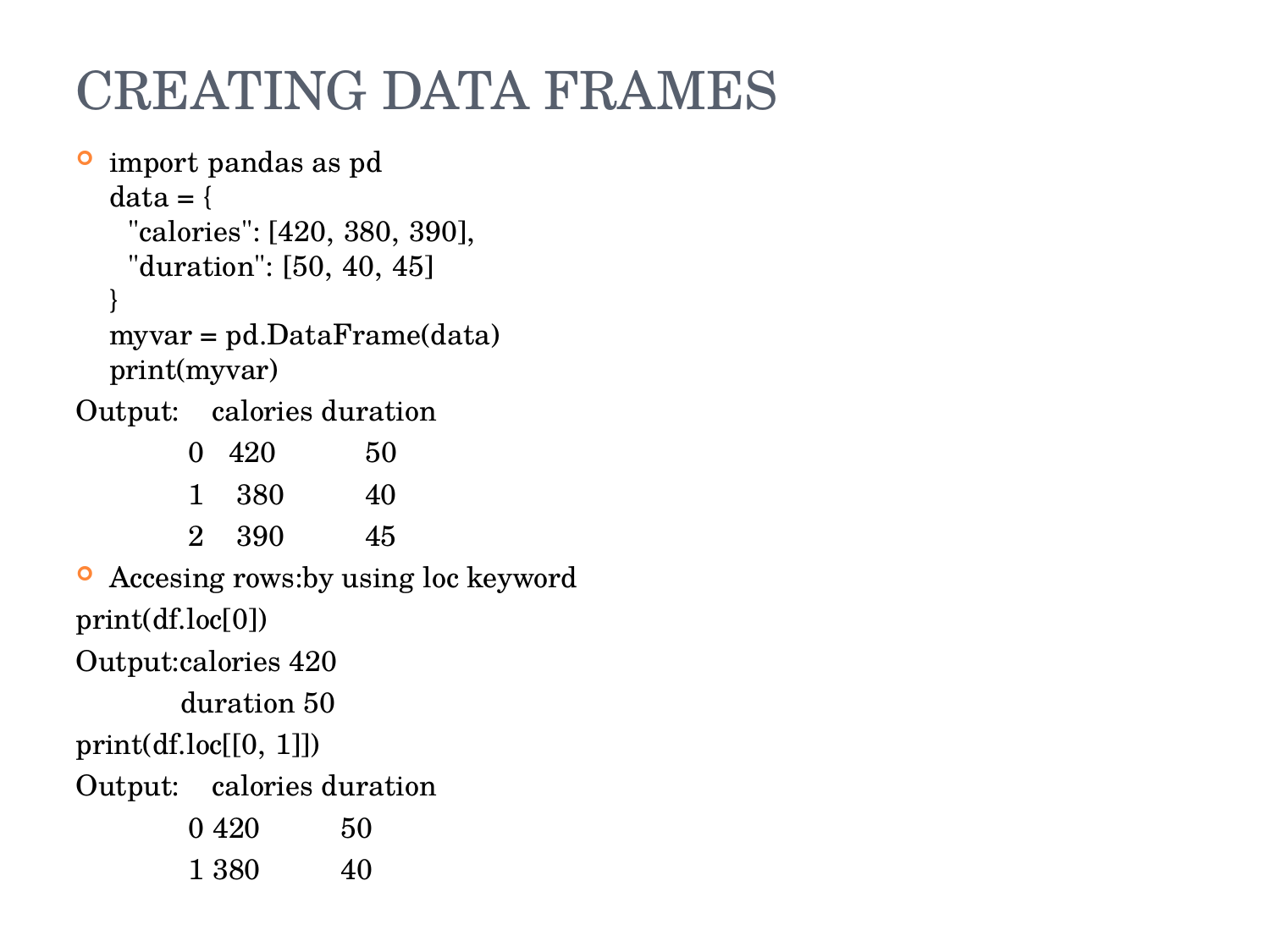

# Creating Data frames
import pandas as pd
data = {
  "calories": [420, 380, 390],
  "duration": [50, 40, 45]
}
myvar = pd.DataFrame(data)
print(myvar)
Output:    calories duration
              0   420           50
              1    380          40
              2    390          45
Accesing rows:by using loc keyword
print(df.loc[0])
Output:calories 420
             duration 50
print(df.loc[[0, 1]])
Output:    calories duration
              0 420          50
              1 380          40
35